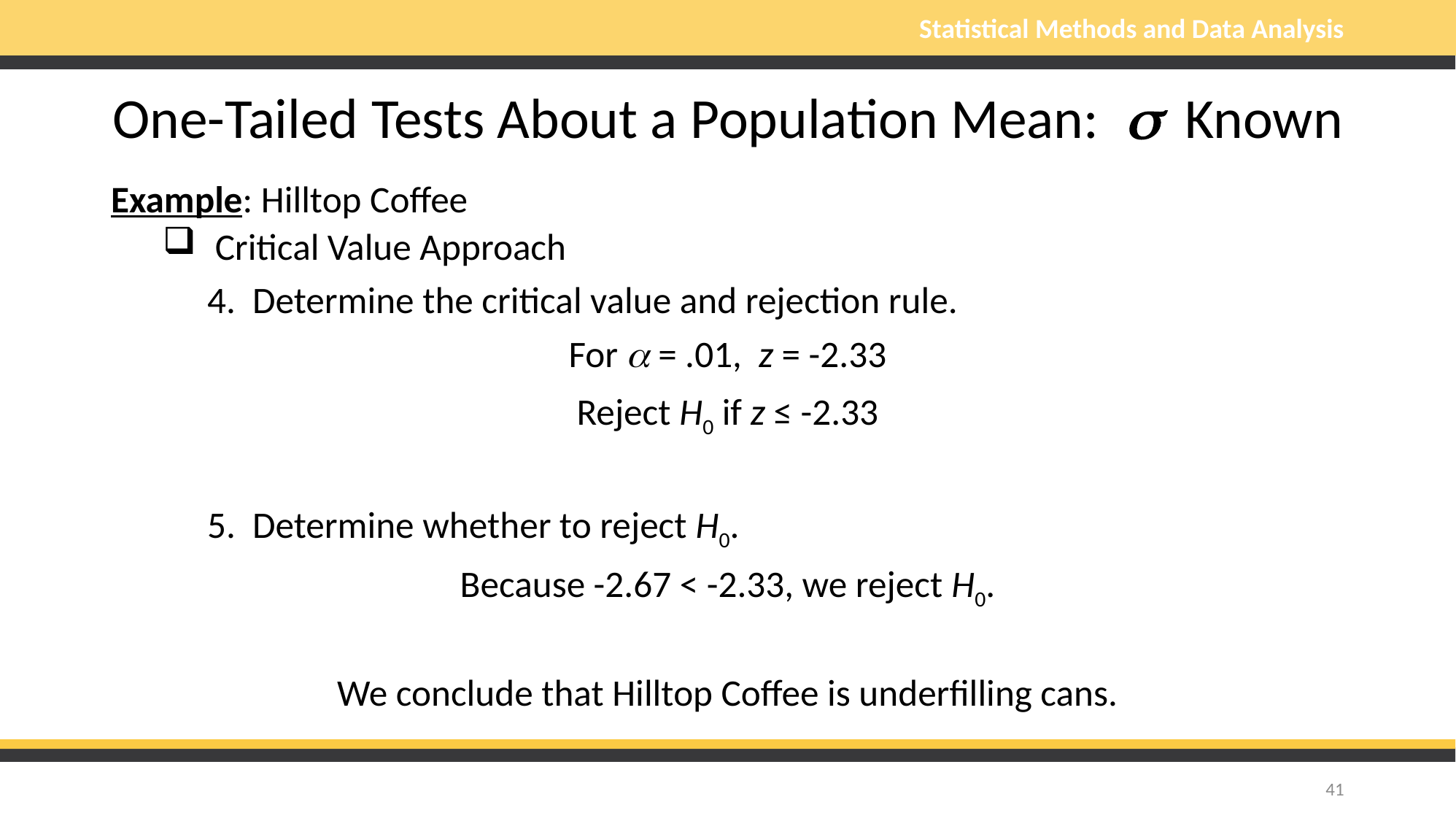

# One-Tailed Tests About a Population Mean:  σ  Known
Example: Hilltop Coffee
Critical Value Approach
	4.  Determine the critical value and rejection rule.
For α = .01,  z = -2.33
Reject H0 if z ≤ -2.33

	5.  Determine whether to reject H0.
Because -2.67 < -2.33, we reject H0.

We conclude that Hilltop Coffee is underfilling cans.

41